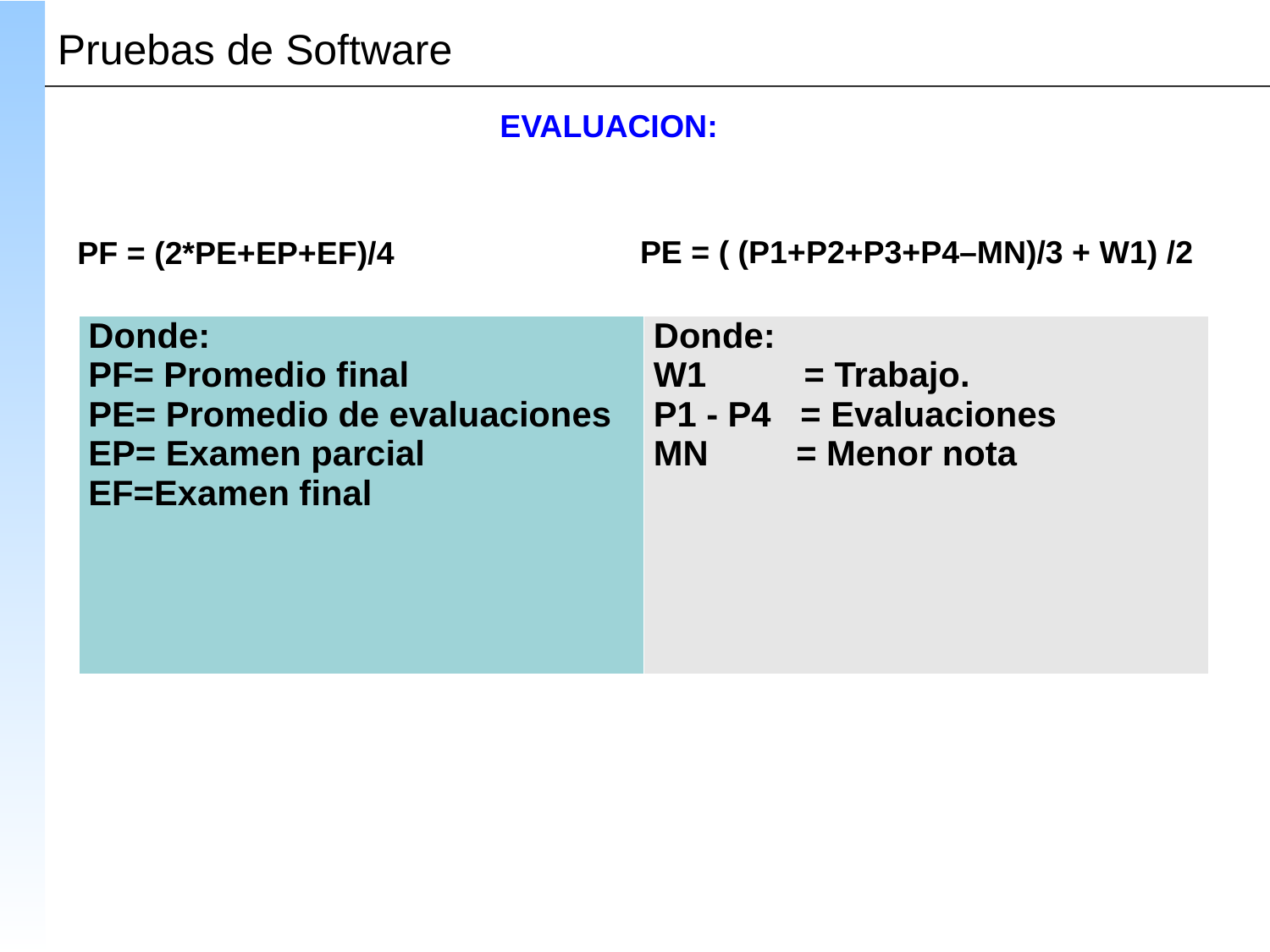

EVALUACION:
PE = ( (P1+P2+P3+P4–MN)/3 + W1) /2
PF = (2*PE+EP+EF)/4
| Donde: PF= Promedio final PE= Promedio de evaluaciones EP= Examen parcial EF=Examen final | Donde: W1 = Trabajo. P1 - P4 = Evaluaciones MN = Menor nota |
| --- | --- |